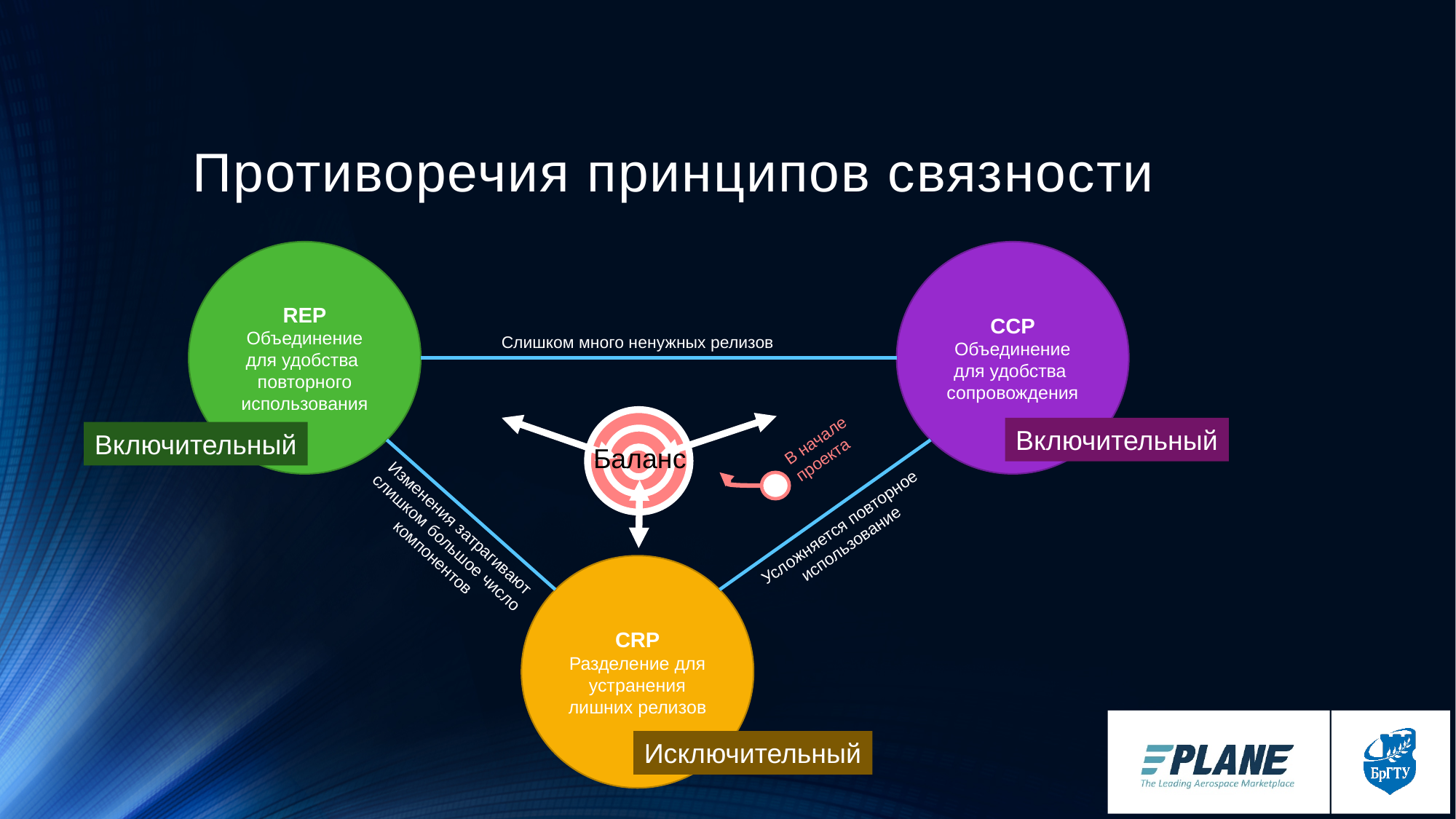

# Противоречия принципов связности
REP
Объединение для удобства  повторного использования
CCP
Объединение для удобства  сопровождения
Слишком много ненужных релизов

Включительный
В начале проекта
Включительный

Баланс

Изменения затрагивают слишком большое число компонентов
Усложняется повторное использование
CRP
Разделение для устранения лишних релизов
Исключительный